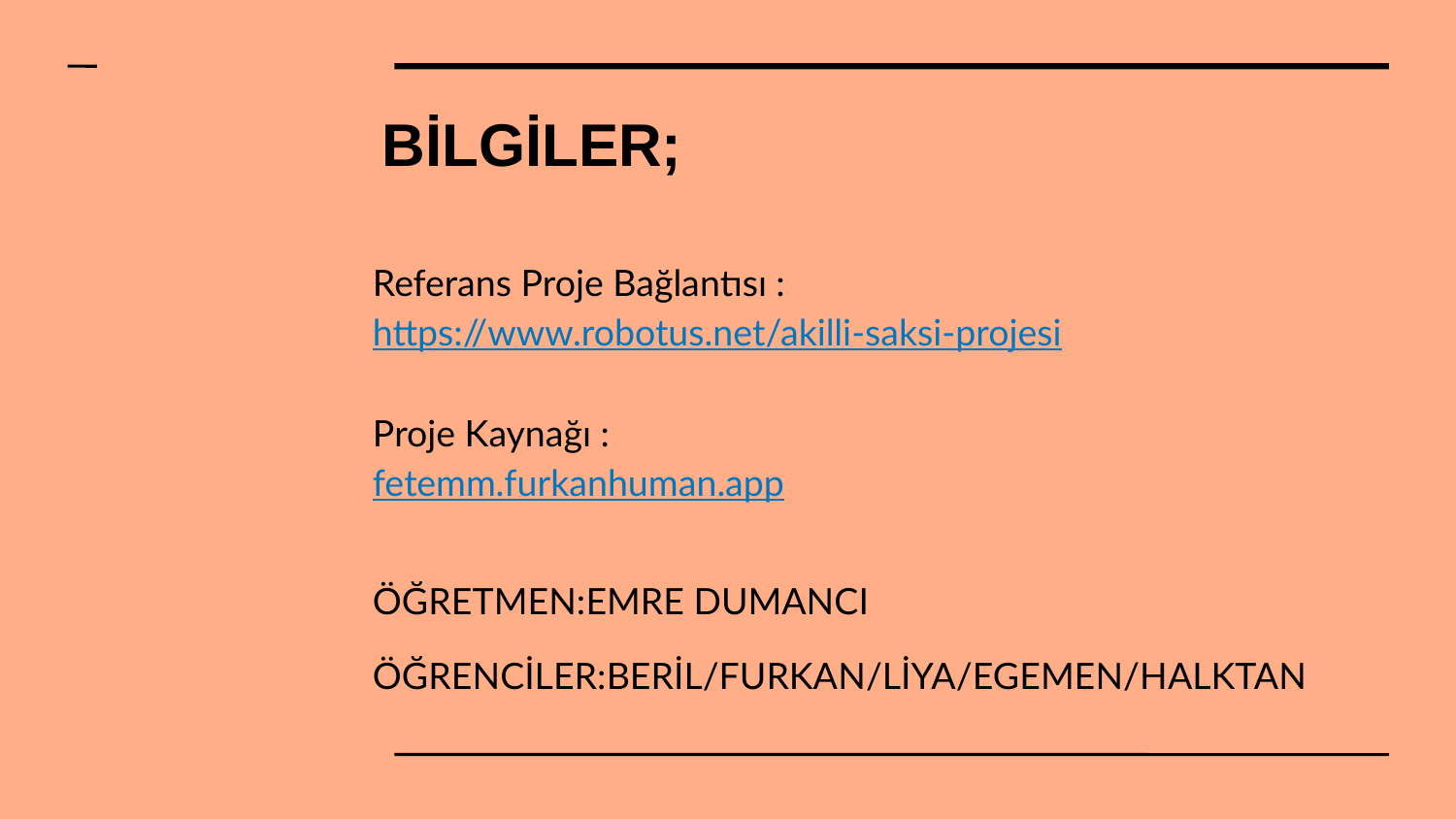

# BİLGİLER;
Referans Proje Bağlantısı :https://www.robotus.net/akilli-saksi-projesi
Proje Kaynağı :
fetemm.furkanhuman.app
ÖĞRETMEN:EMRE DUMANCI
ÖĞRENCİLER:BERİL/FURKAN/LİYA/EGEMEN/HALKTAN